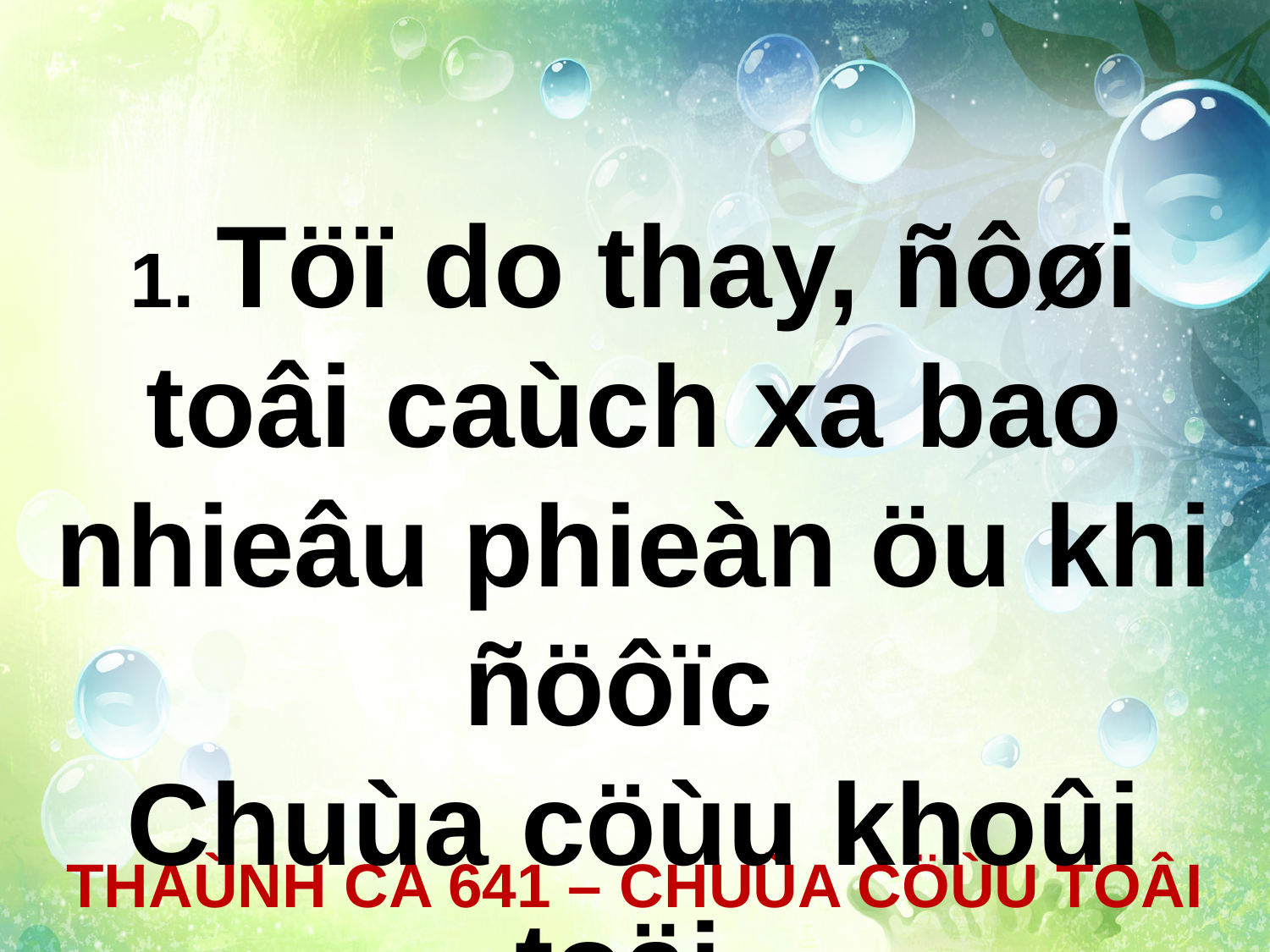

1. Töï do thay, ñôøi toâi caùch xa bao nhieâu phieàn öu khi ñöôïc
Chuùa cöùu khoûi toäi.
THAÙNH CA 641 – CHUÙA CÖÙU TOÂI